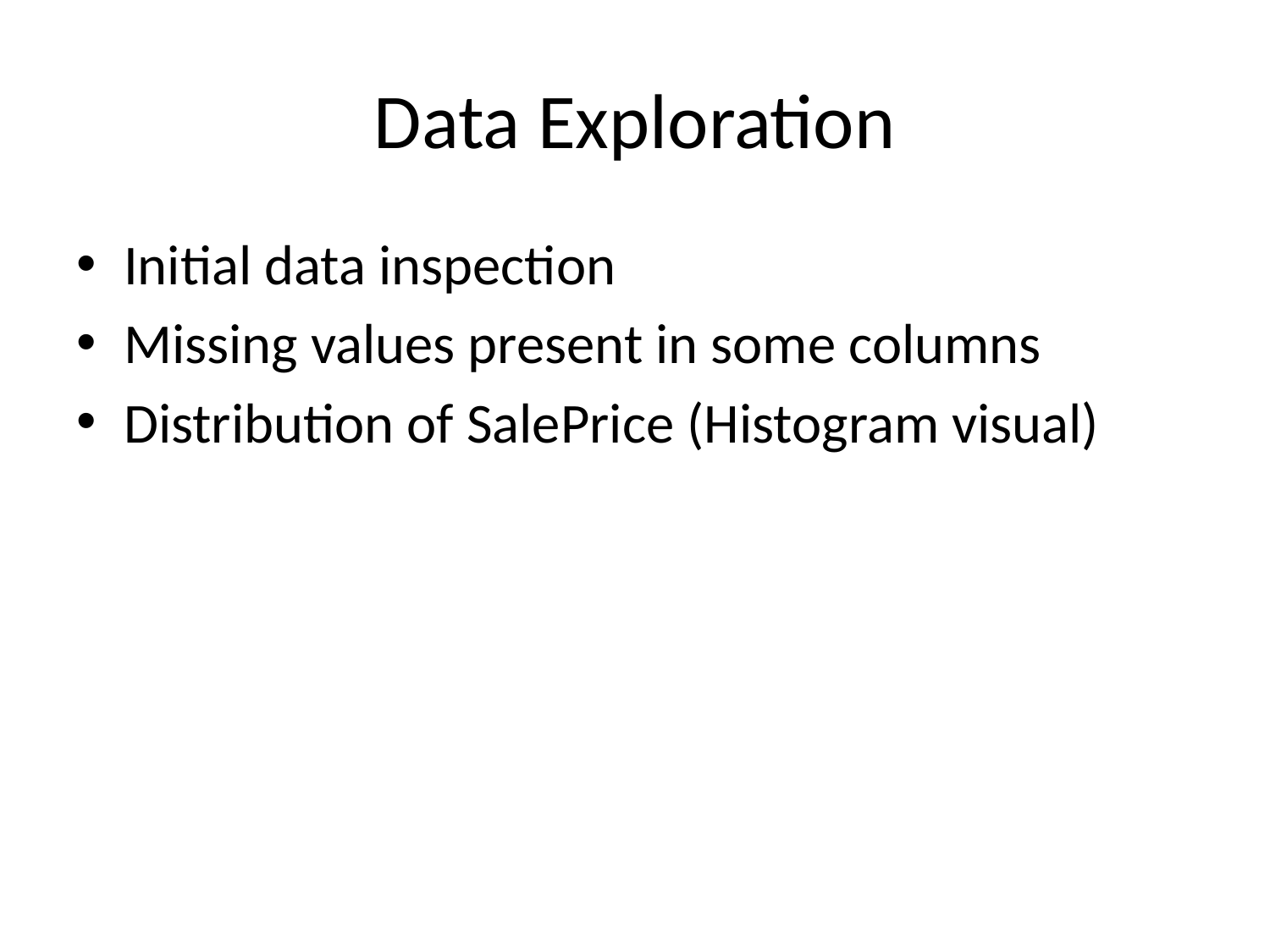

# Data Exploration
Initial data inspection
Missing values present in some columns
Distribution of SalePrice (Histogram visual)